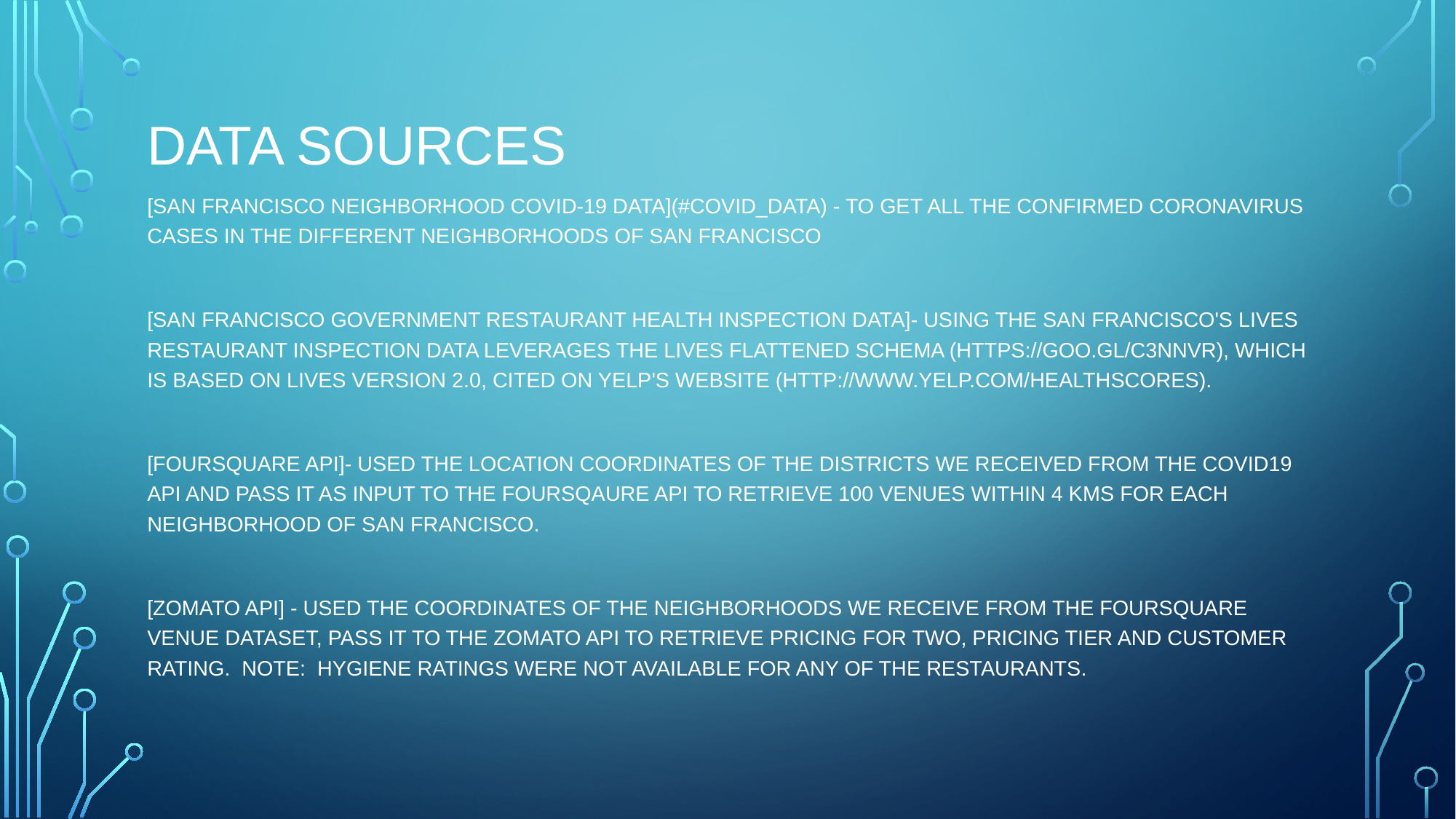

# Data sources
[San Francisco Neighborhood Covid-19 Data](#Covid_Data) - To get all the confirmed coronavirus cases in the different neighborhoods of San Francisco

[San Francisco Government Restaurant Health Inspection Data]- Using the San Francisco's LIVES restaurant inspection data leverages the LIVES Flattened Schema (https://goo.gl/c3nNvr), which is based on LIVES version 2.0, cited on Yelp's website (http://www.yelp.com/healthscores).

[FourSquare API]- Used the location coordinates of the districts we received from the Covid19 API and pass it as input to the FourSqaure API to retrieve 100 venues within 4 kms for each Neighborhood of San Francisco.

[Zomato API] - Used the coordinates of the neighborhoods we receive from the FourSquare Venue Dataset, pass it to the Zomato API to retrieve Pricing for Two, Pricing Tier and Customer Rating.  Note:  Hygiene Ratings were NOT available for any of the restaurants.